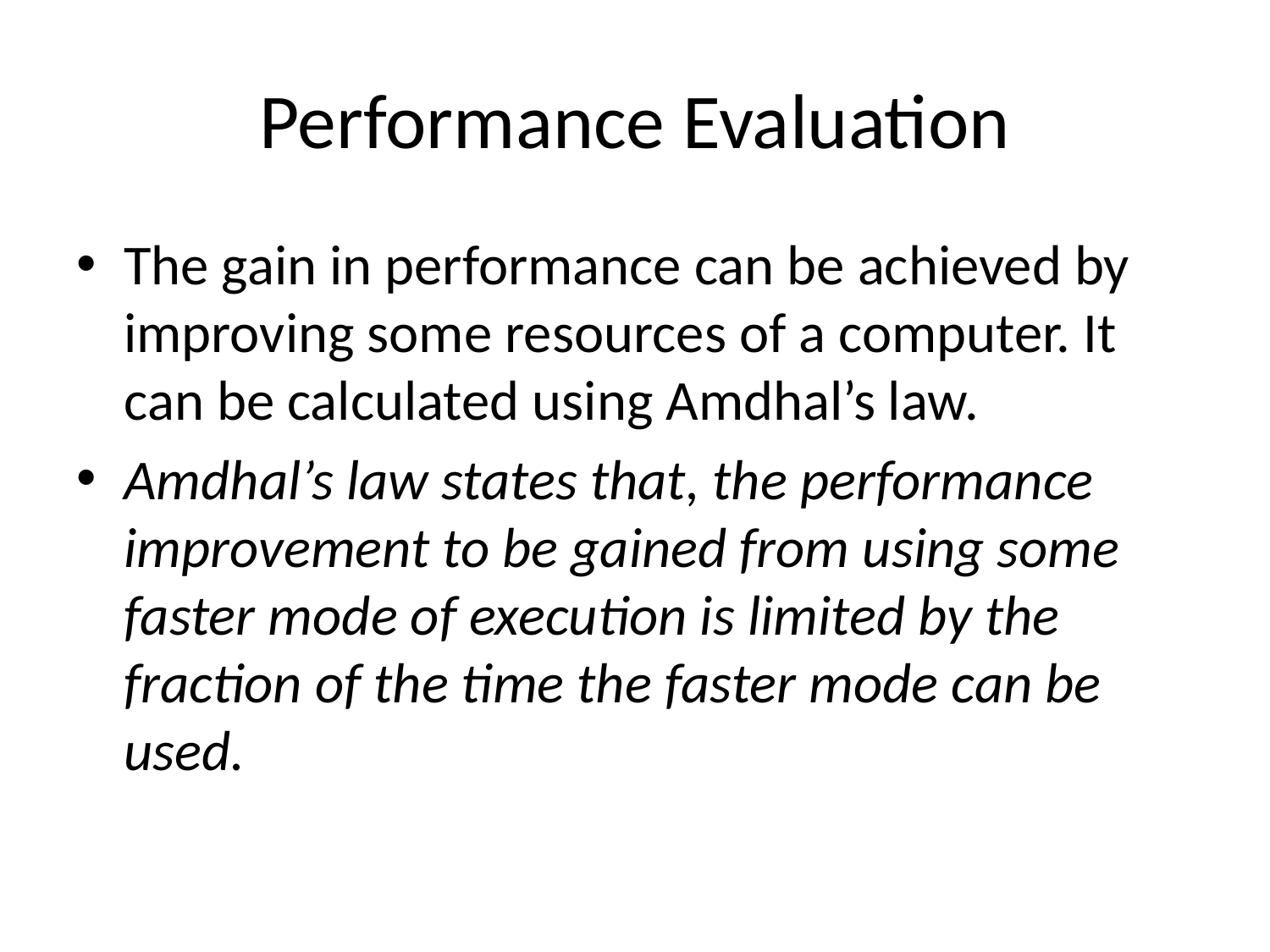

# Performance Evaluation
The gain in performance can be achieved by improving some resources of a computer. It can be calculated using Amdhal’s law.
Amdhal’s law states that, the performance improvement to be gained from using some faster mode of execution is limited by the fraction of the time the faster mode can be used.